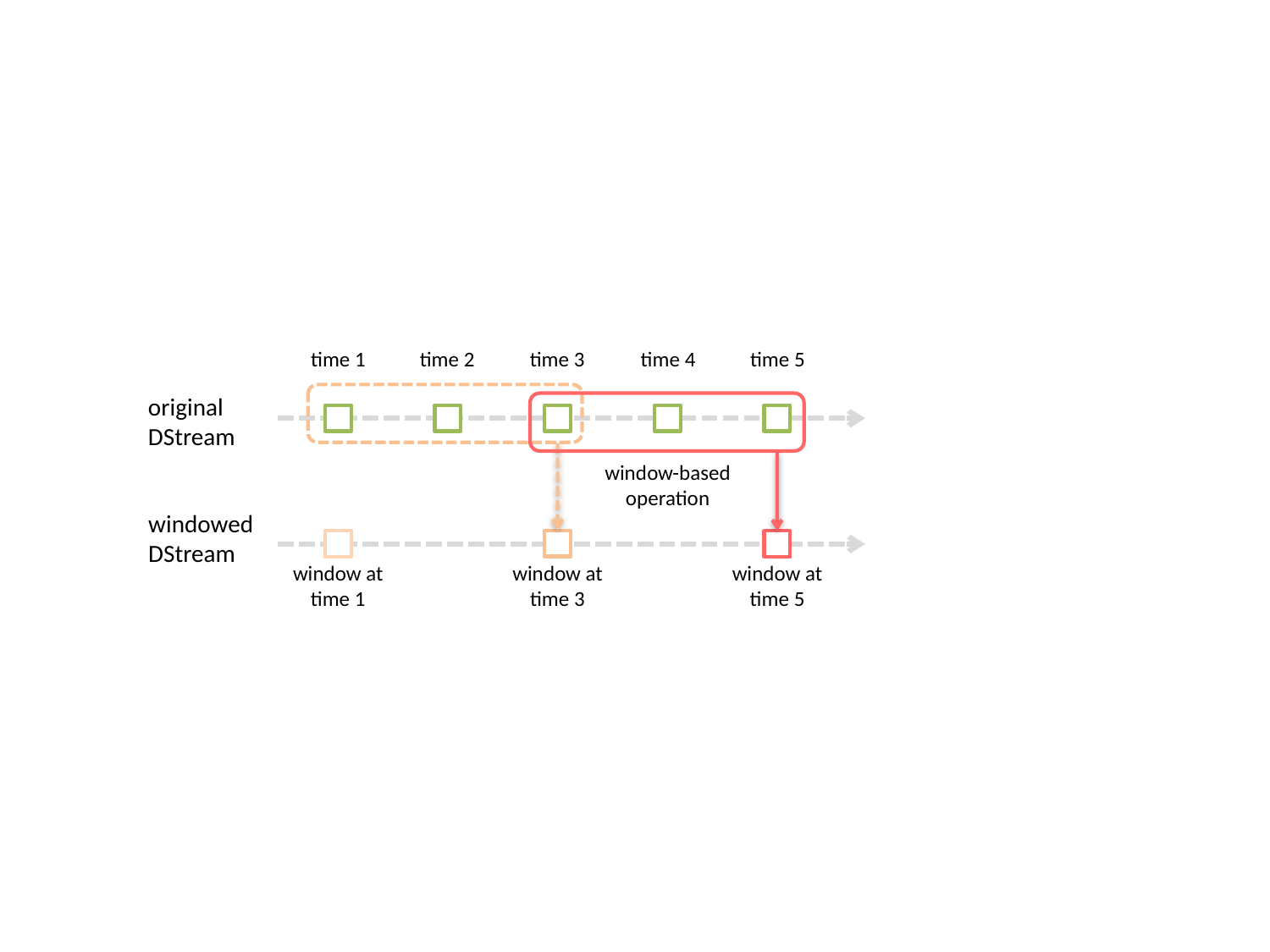

time 1
time 2
time 3
time 4
time 5

original
DStream

window-based operation
windowed
DStream

window at time 1
window at time 3
window at time 5